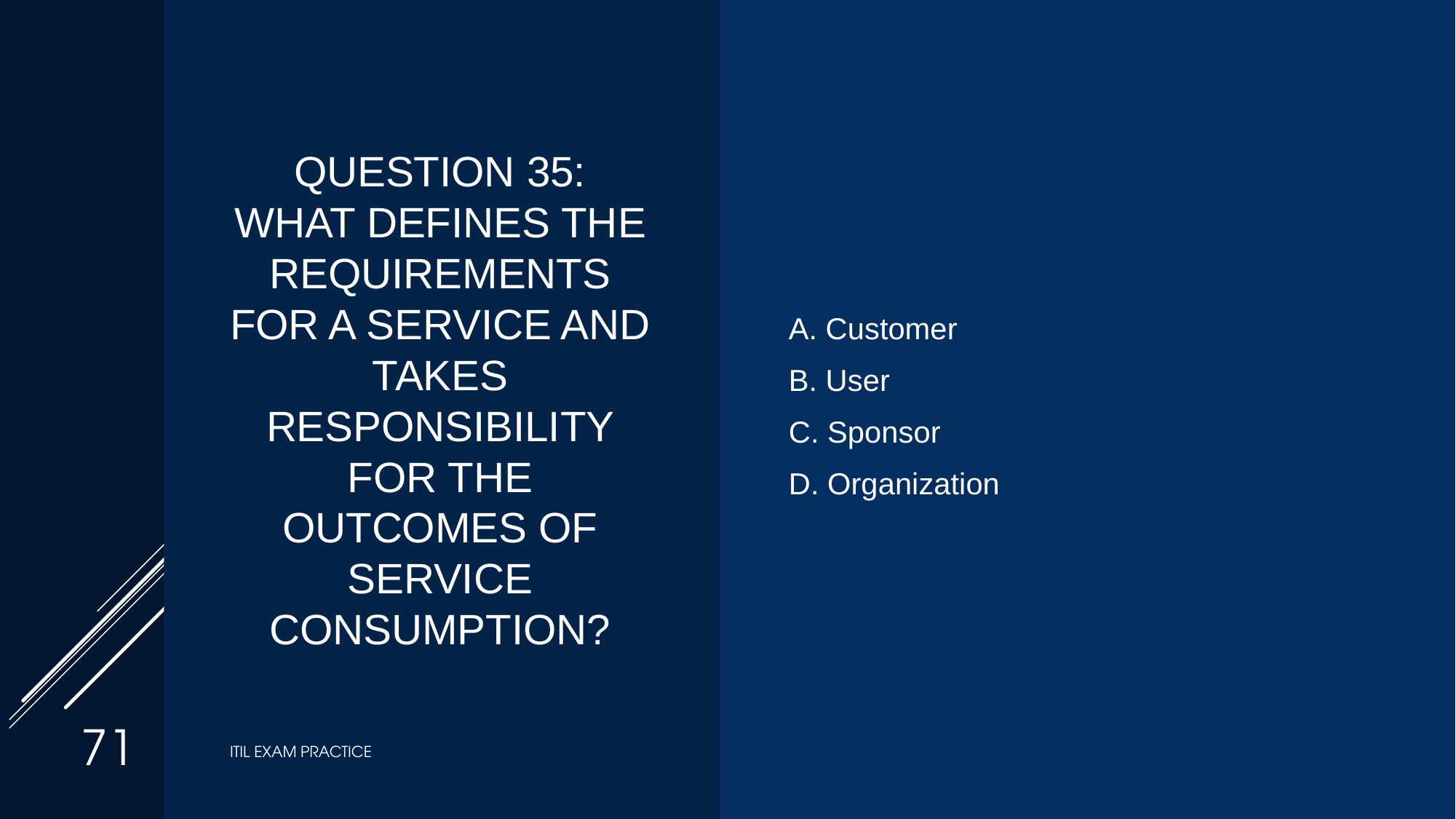

# Question 35: What defines the requirements for a service and takes responsibility for the outcomes of service consumption?
A. Customer
B. User
C. Sponsor
D. Organization
71
ITIL EXAM PRACTICE